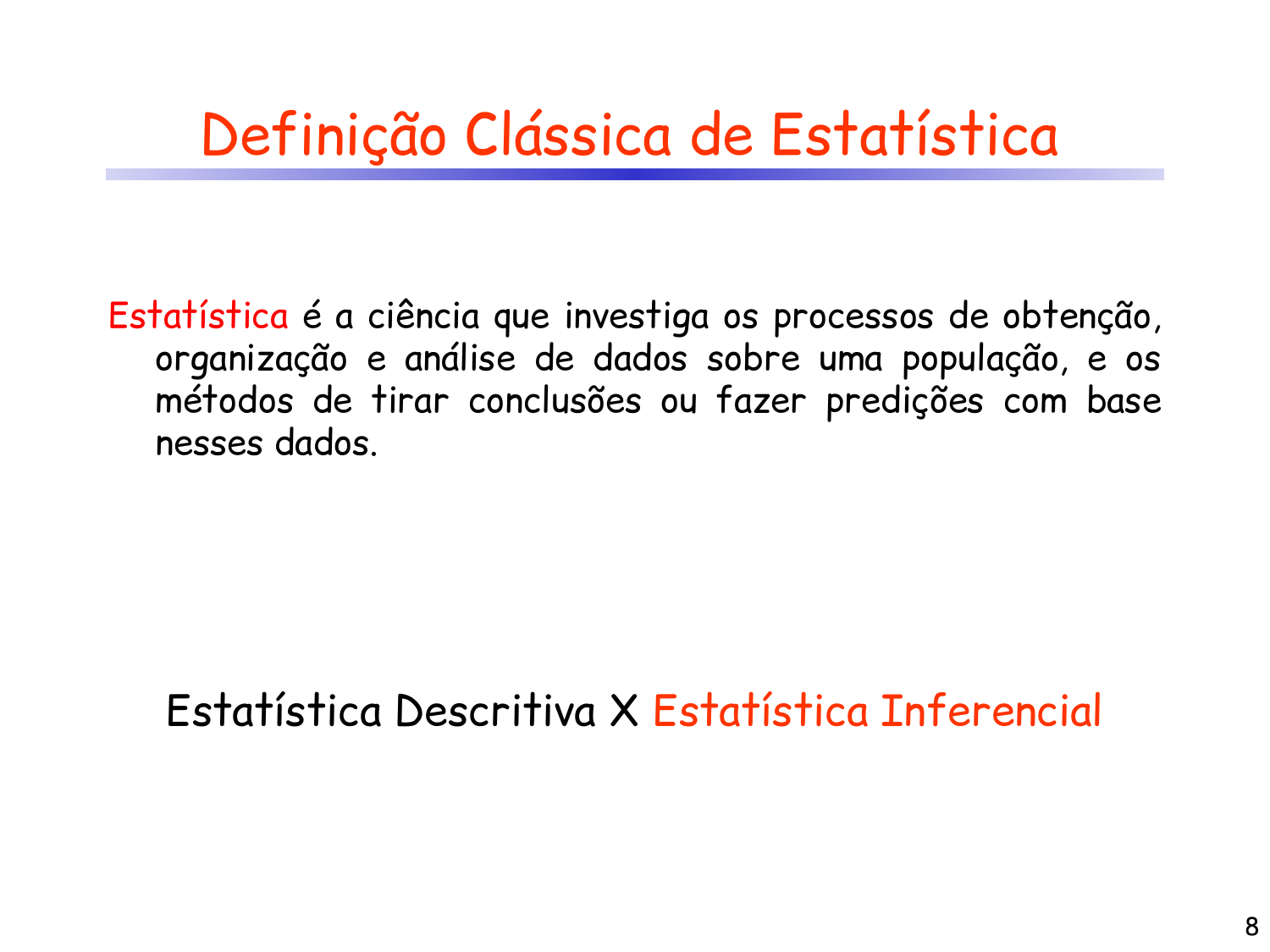

# Definição Clássica de Estatística
Estatística é a ciência que investiga os processos de obtenção, organização e análise de dados sobre uma população, e os métodos de tirar conclusões ou fazer predições com base nesses dados.
Estatística Descritiva X Estatística Inferencial

8